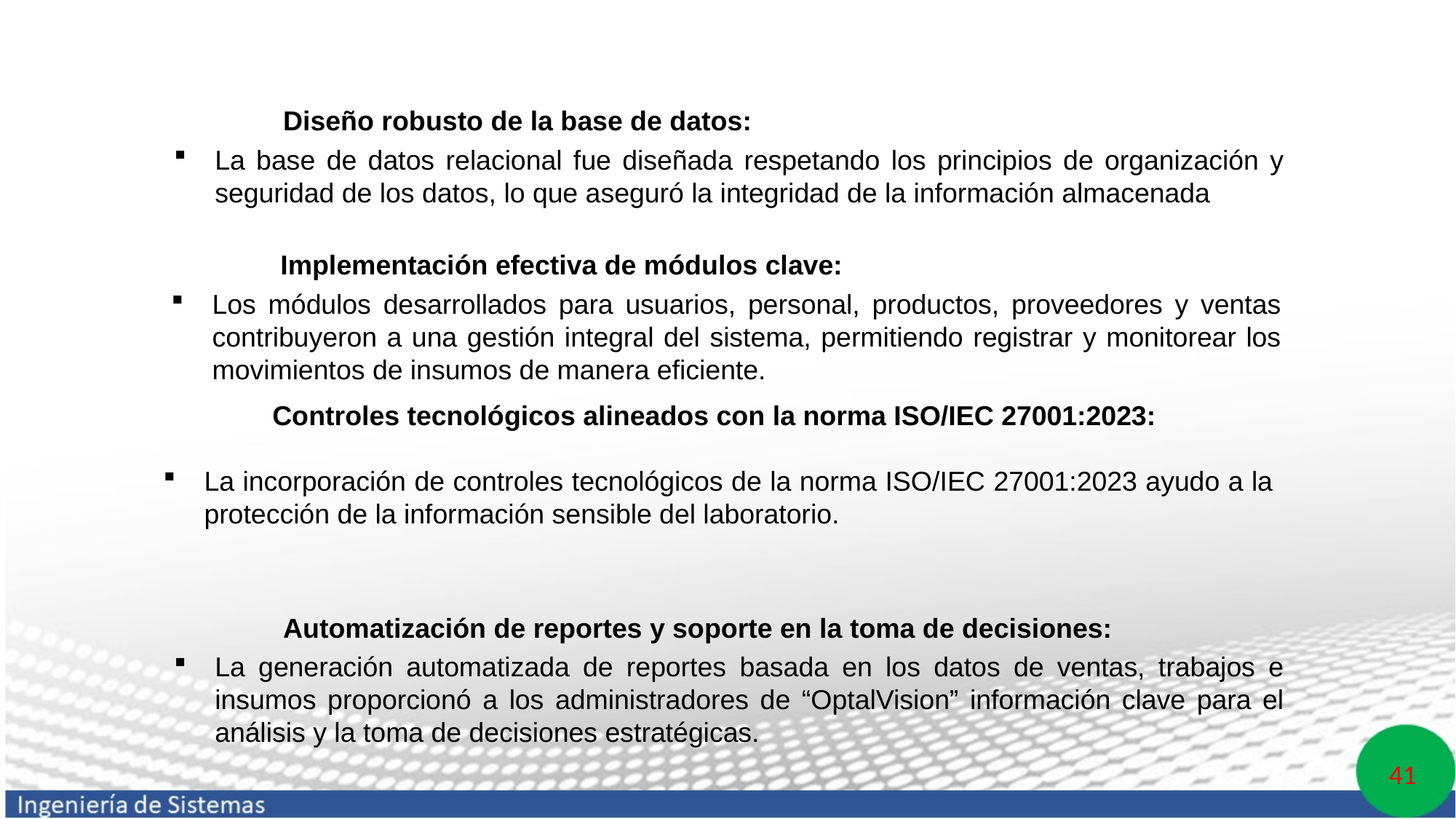

Diseño robusto de la base de datos:
La base de datos relacional fue diseñada respetando los principios de organización y seguridad de los datos, lo que aseguró la integridad de la información almacenada
Implementación efectiva de módulos clave:
Los módulos desarrollados para usuarios, personal, productos, proveedores y ventas contribuyeron a una gestión integral del sistema, permitiendo registrar y monitorear los movimientos de insumos de manera eficiente.
	Controles tecnológicos alineados con la norma ISO/IEC 27001:2023:

La incorporación de controles tecnológicos de la norma ISO/IEC 27001:2023 ayudo a la protección de la información sensible del laboratorio.
Automatización de reportes y soporte en la toma de decisiones:
La generación automatizada de reportes basada en los datos de ventas, trabajos e insumos proporcionó a los administradores de “OptalVision” información clave para el análisis y la toma de decisiones estratégicas.
41